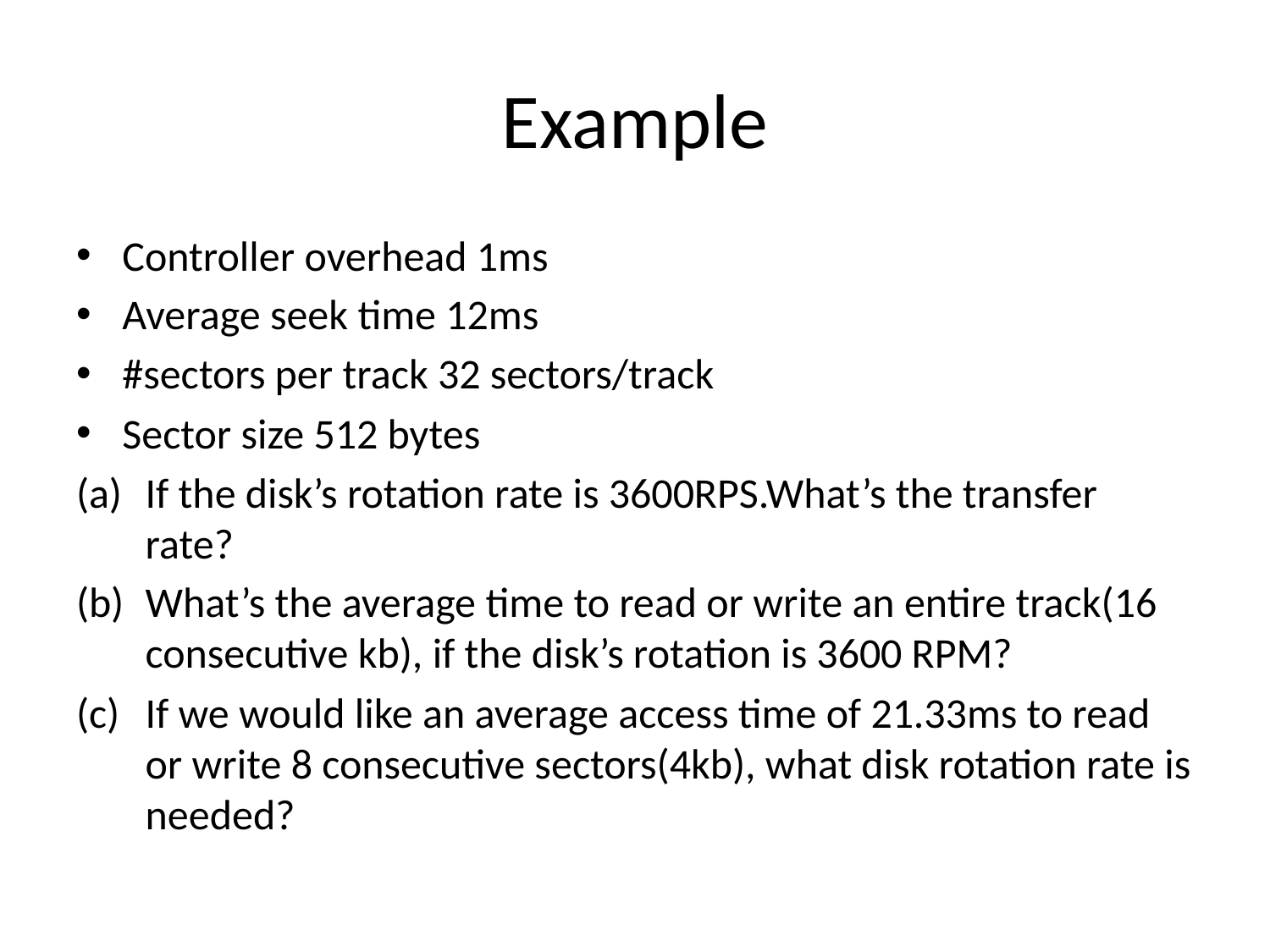

# Example
Controller overhead 1ms
Average seek time 12ms
#sectors per track 32 sectors/track
Sector size 512 bytes
If the disk’s rotation rate is 3600RPS.What’s the transfer rate?
What’s the average time to read or write an entire track(16 consecutive kb), if the disk’s rotation is 3600 RPM?
If we would like an average access time of 21.33ms to read or write 8 consecutive sectors(4kb), what disk rotation rate is needed?